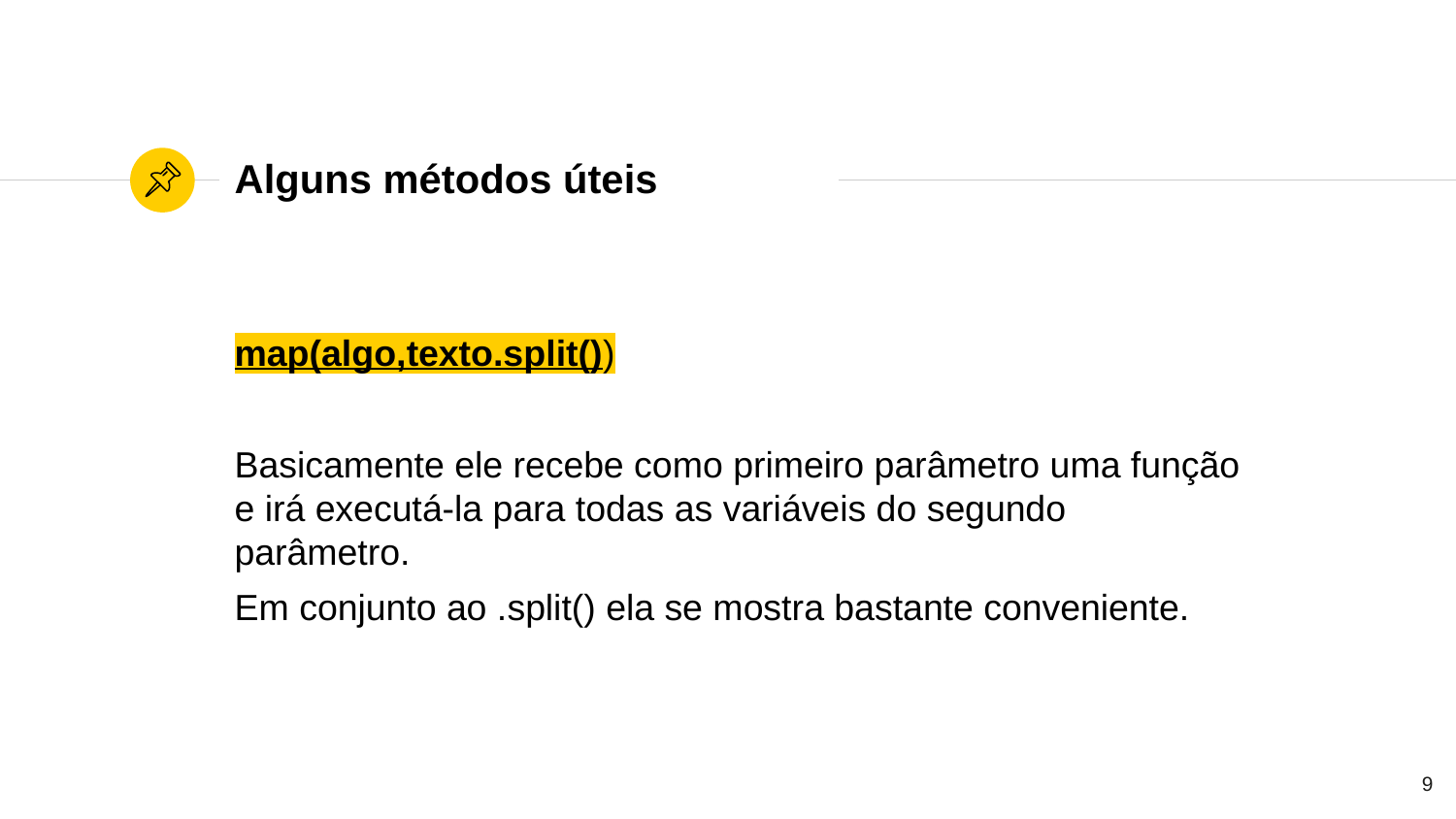

# Alguns métodos úteis

map(algo,texto.split())

Basicamente ele recebe como primeiro parâmetro uma função e irá executá-la para todas as variáveis do segundo parâmetro.
Em conjunto ao .split() ela se mostra bastante conveniente.

9